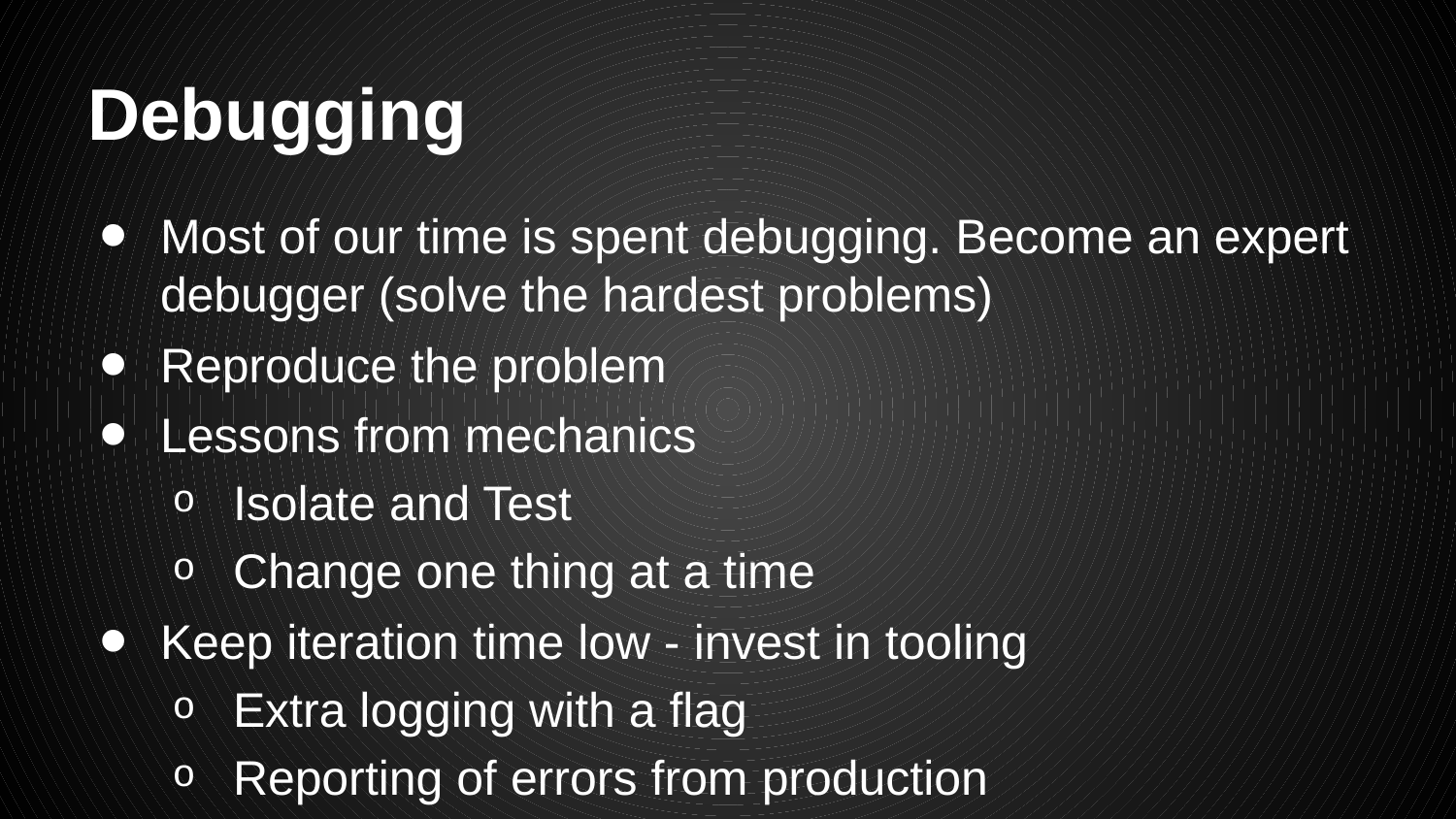

# Debugging
Most of our time is spent debugging. Become an expert debugger (solve the hardest problems)
Reproduce the problem
Lessons from mechanics
Isolate and Test
Change one thing at a time
Keep iteration time low - invest in tooling
Extra logging with a flag
Reporting of errors from production